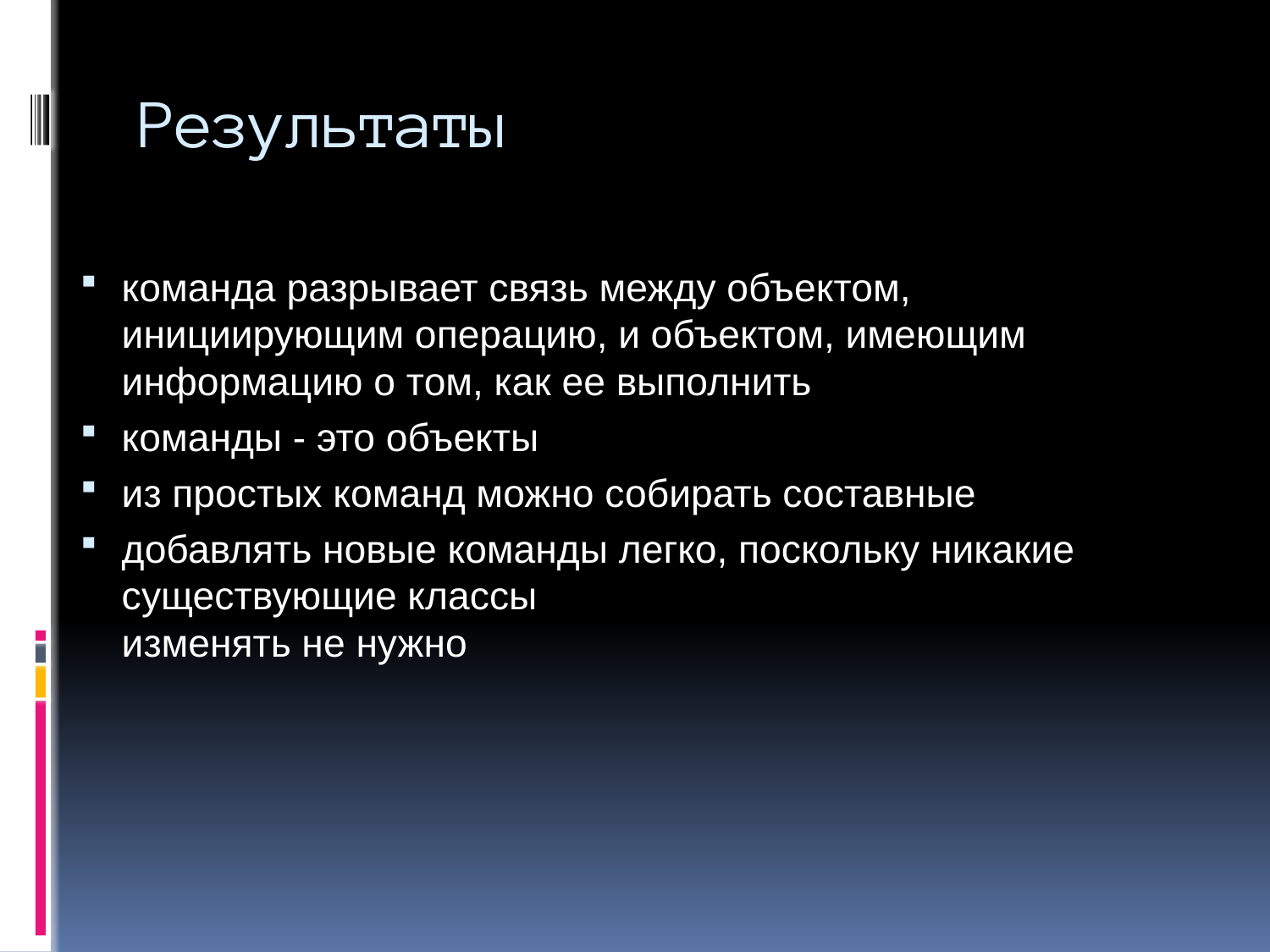

# Результаты
команда разрывает связь между объектом, инициирующим операцию, и объектом, имеющим информацию о том, как ее выполнить
команды - это объекты
из простых команд можно собирать составные
добавлять новые команды легко, поскольку никакие существующие классы
изменять не нужно